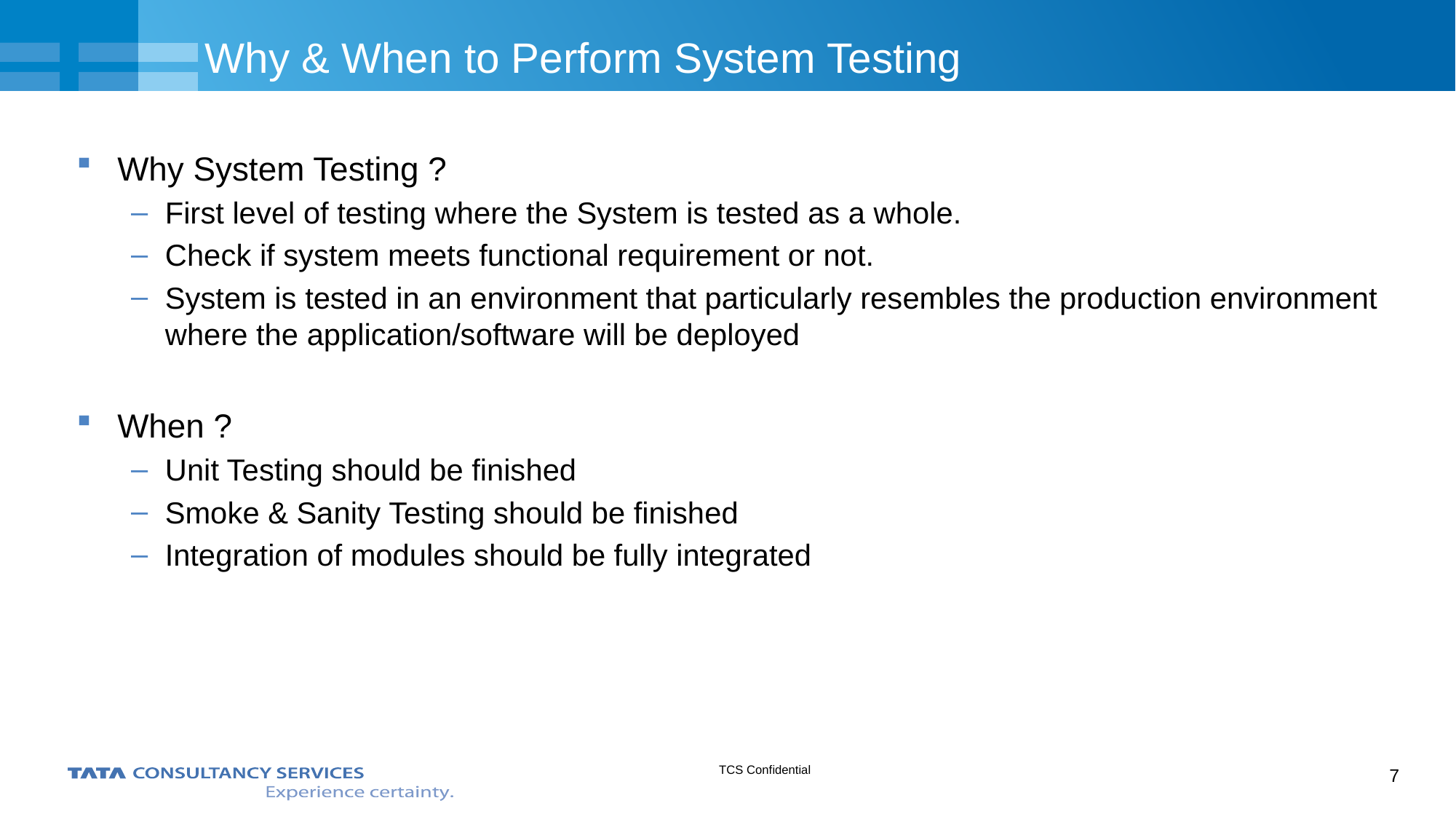

# Why & When to Perform System Testing
Why System Testing ?
First level of testing where the System is tested as a whole.
Check if system meets functional requirement or not.
System is tested in an environment that particularly resembles the production environment where the application/software will be deployed

When ?
Unit Testing should be finished
Smoke & Sanity Testing should be finished
Integration of modules should be fully integrated